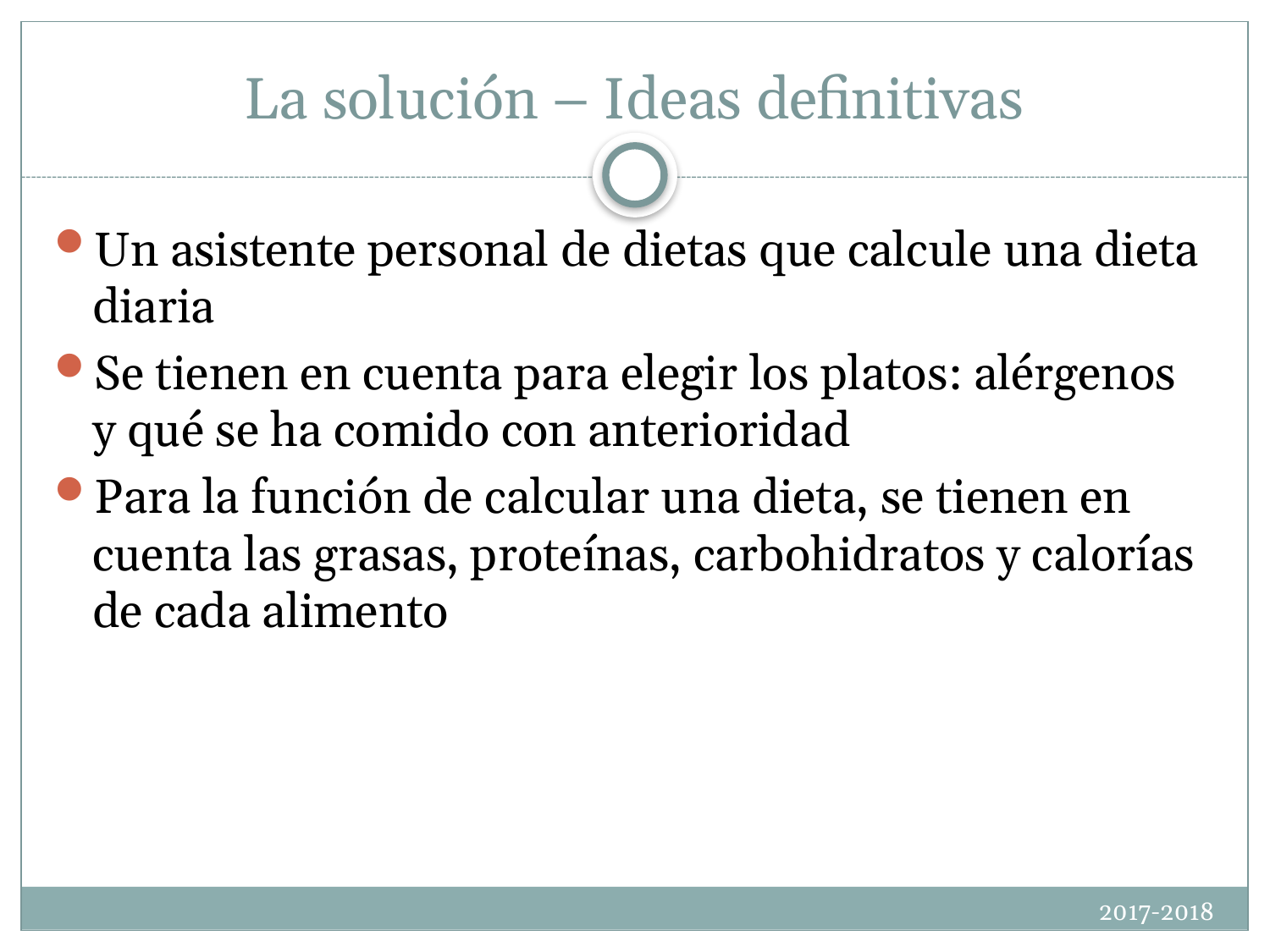

# La solución – Ideas definitivas
Un asistente personal de dietas que calcule una dieta diaria
Se tienen en cuenta para elegir los platos: alérgenos y qué se ha comido con anterioridad
Para la función de calcular una dieta, se tienen en cuenta las grasas, proteínas, carbohidratos y calorías de cada alimento

2017-2018